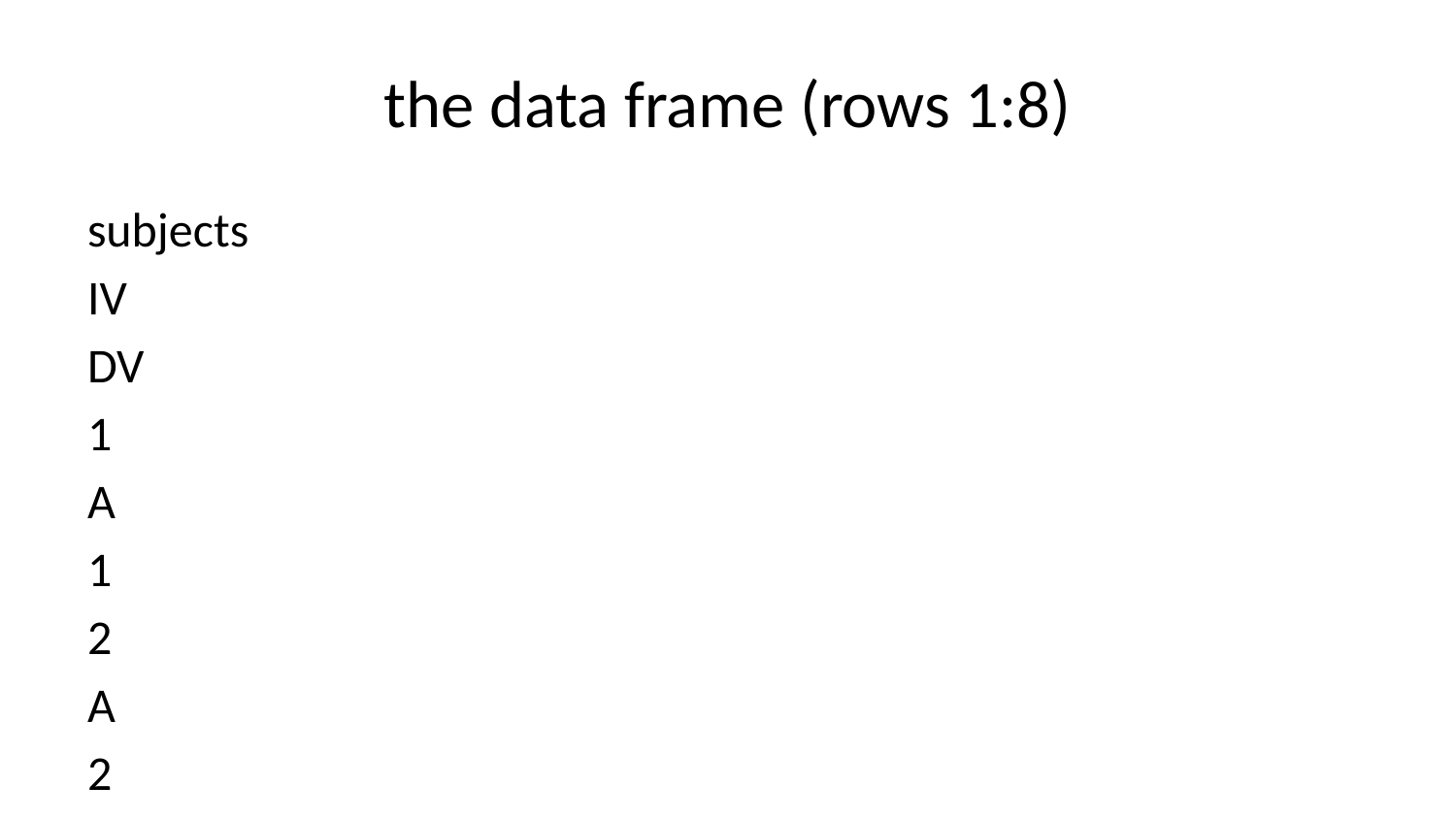

# the data frame (rows 1:8)
subjects
IV
DV
1
A
1
2
A
2
3
A
1
4
A
2
5
A
4
1
B
9
2
B
7
3
B
6